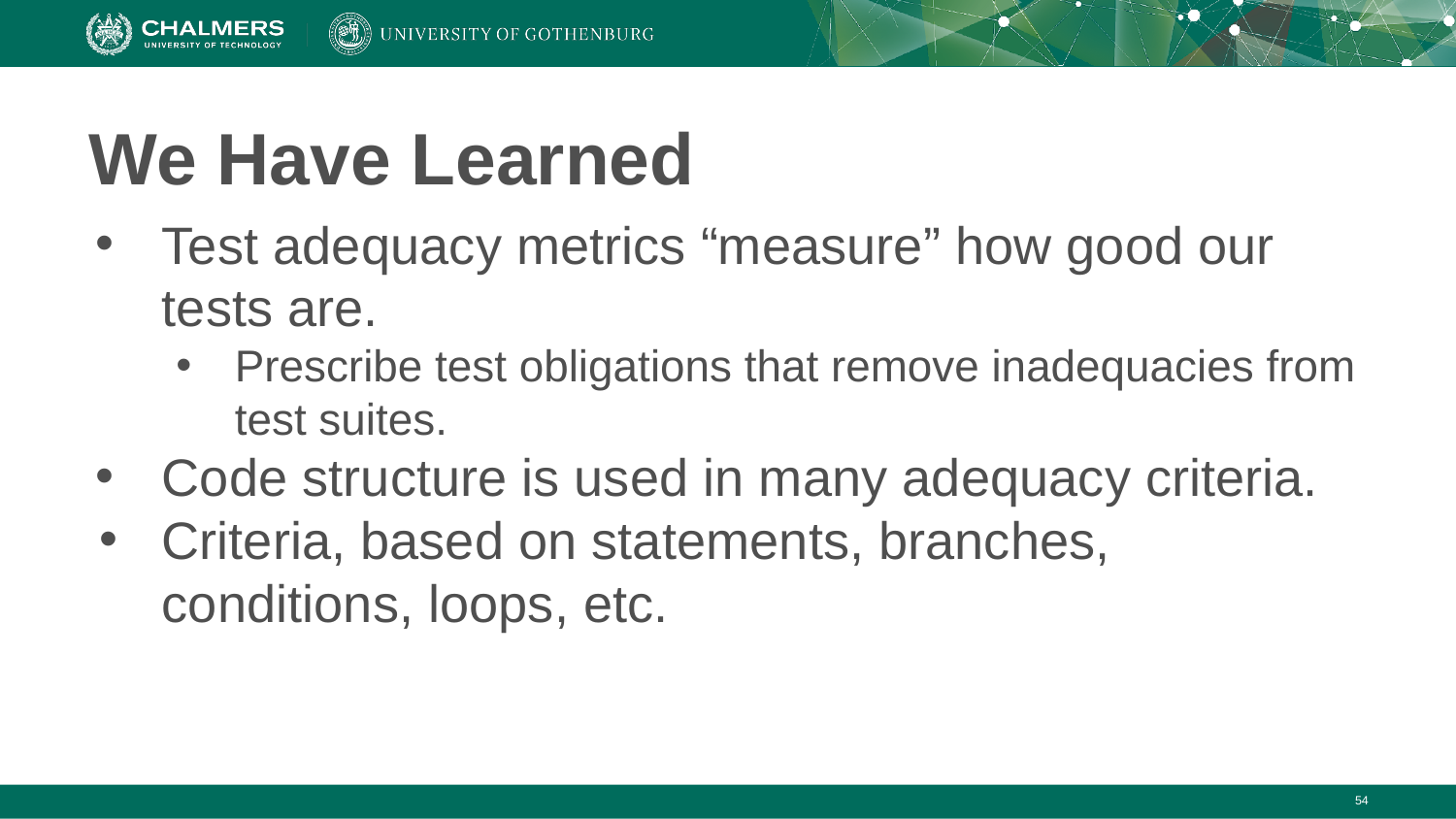

# We Have Learned
Test adequacy metrics “measure” how good our tests are.
Prescribe test obligations that remove inadequacies from test suites.
Code structure is used in many adequacy criteria.
Criteria, based on statements, branches, conditions, loops, etc.
54